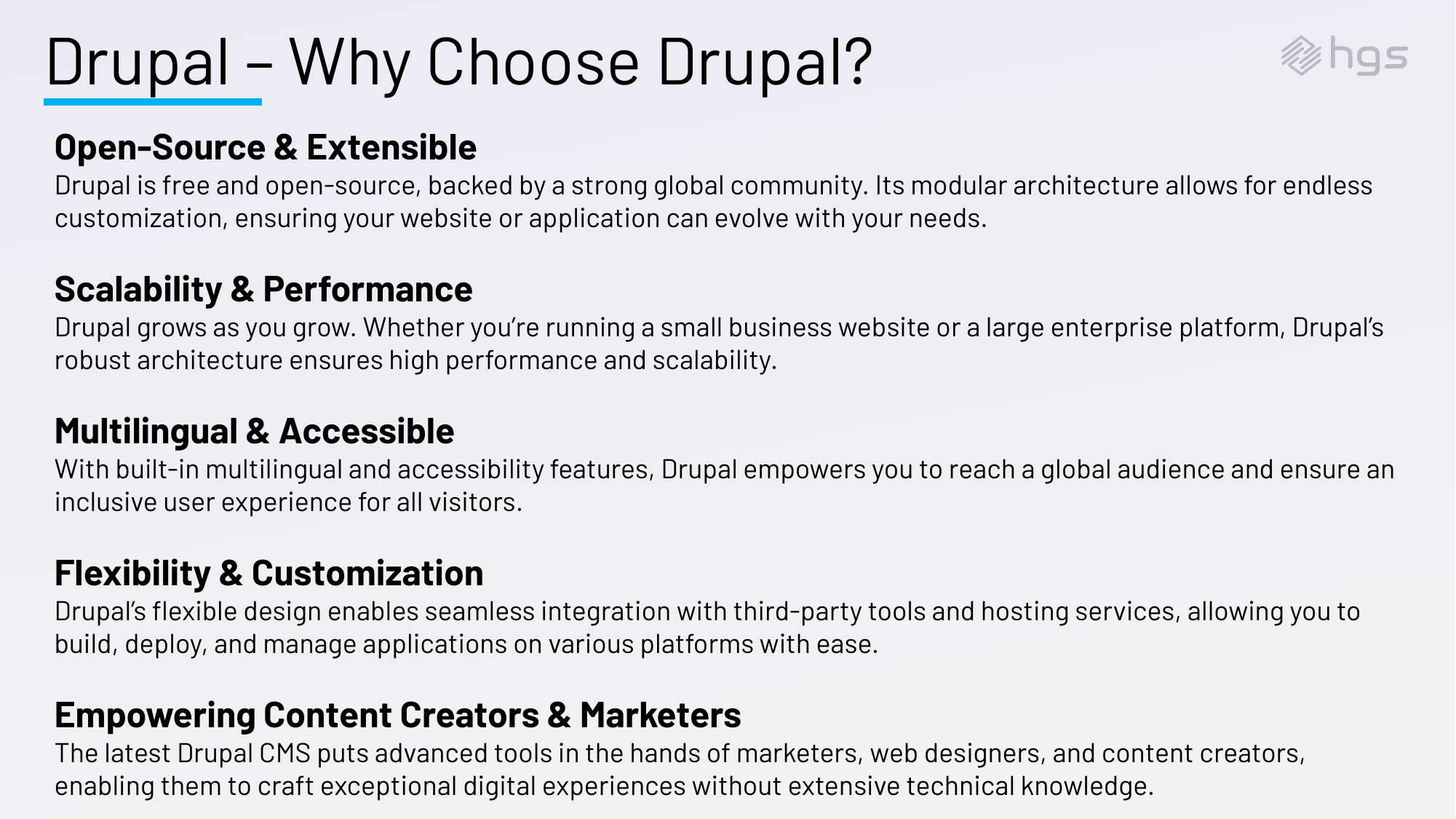

# Drupal – Why Choose Drupal?
Open-Source & Extensible
Drupal is free and open-source, backed by a strong global community. Its modular architecture allows for endless customization, ensuring your website or application can evolve with your needs.

Scalability & Performance
Drupal grows as you grow. Whether you’re running a small business website or a large enterprise platform, Drupal’s robust architecture ensures high performance and scalability.

Multilingual & Accessible
With built-in multilingual and accessibility features, Drupal empowers you to reach a global audience and ensure an inclusive user experience for all visitors.

Flexibility & Customization
Drupal’s flexible design enables seamless integration with third-party tools and hosting services, allowing you to build, deploy, and manage applications on various platforms with ease.

Empowering Content Creators & Marketers
The latest Drupal CMS puts advanced tools in the hands of marketers, web designers, and content creators, enabling them to craft exceptional digital experiences without extensive technical knowledge.